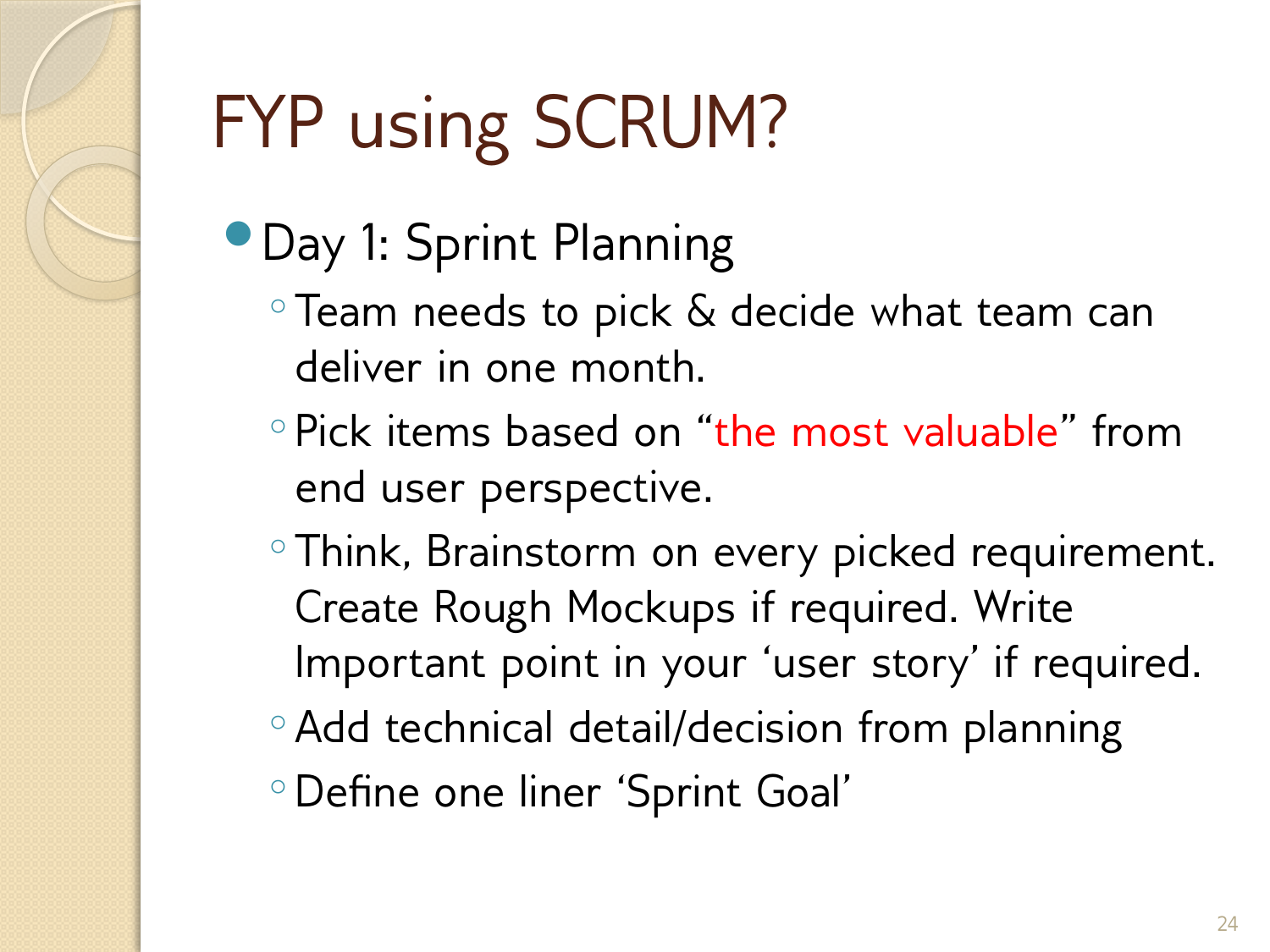

# FYP using SCRUM?
Day 1: Sprint Planning
Team needs to pick & decide what team can deliver in one month.
Pick items based on “the most valuable” from end user perspective.
Think, Brainstorm on every picked requirement. Create Rough Mockups if required. Write Important point in your ‘user story’ if required.
Add technical detail/decision from planning
Define one liner ‘Sprint Goal’

24